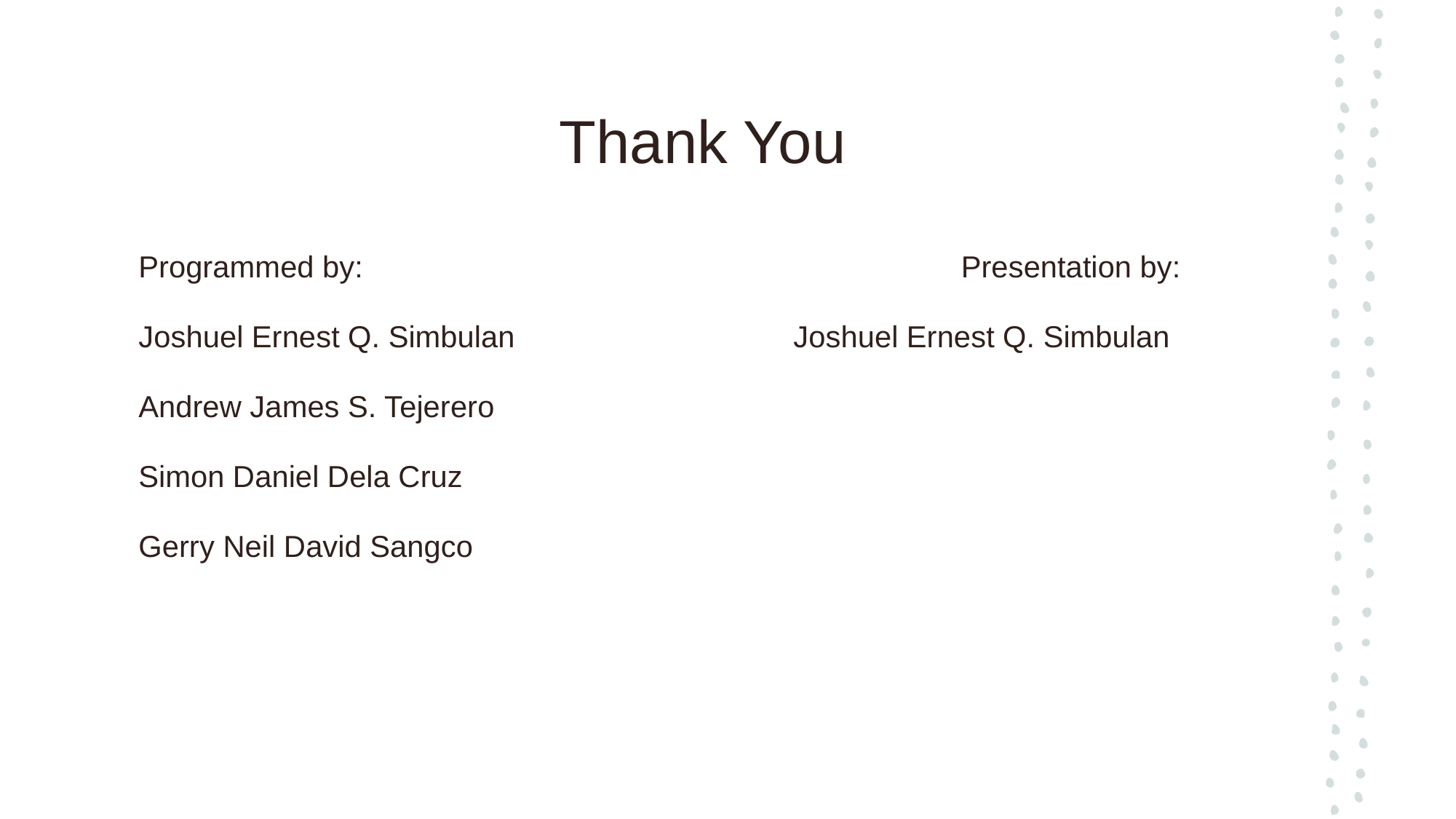

# Thank You
Programmed by:					       Presentation by:
Joshuel Ernest Q. Simbulan			Joshuel Ernest Q. Simbulan
Andrew James S. Tejerero
Simon Daniel Dela Cruz
Gerry Neil David Sangco